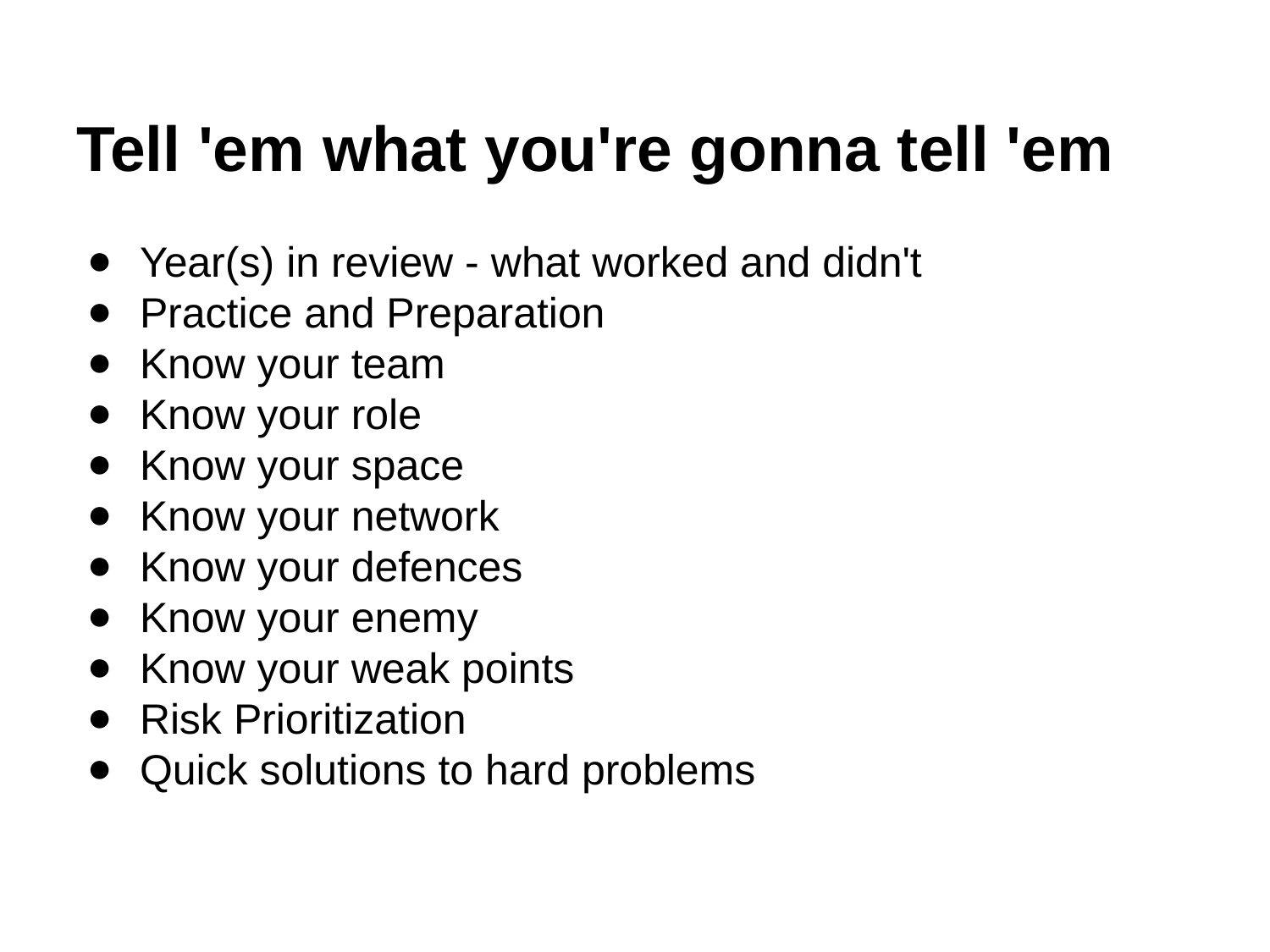

# Tell 'em what you're gonna tell 'em
Year(s) in review - what worked and didn't
Practice and Preparation
Know your team
Know your role
Know your space
Know your network
Know your defences
Know your enemy
Know your weak points
Risk Prioritization
Quick solutions to hard problems